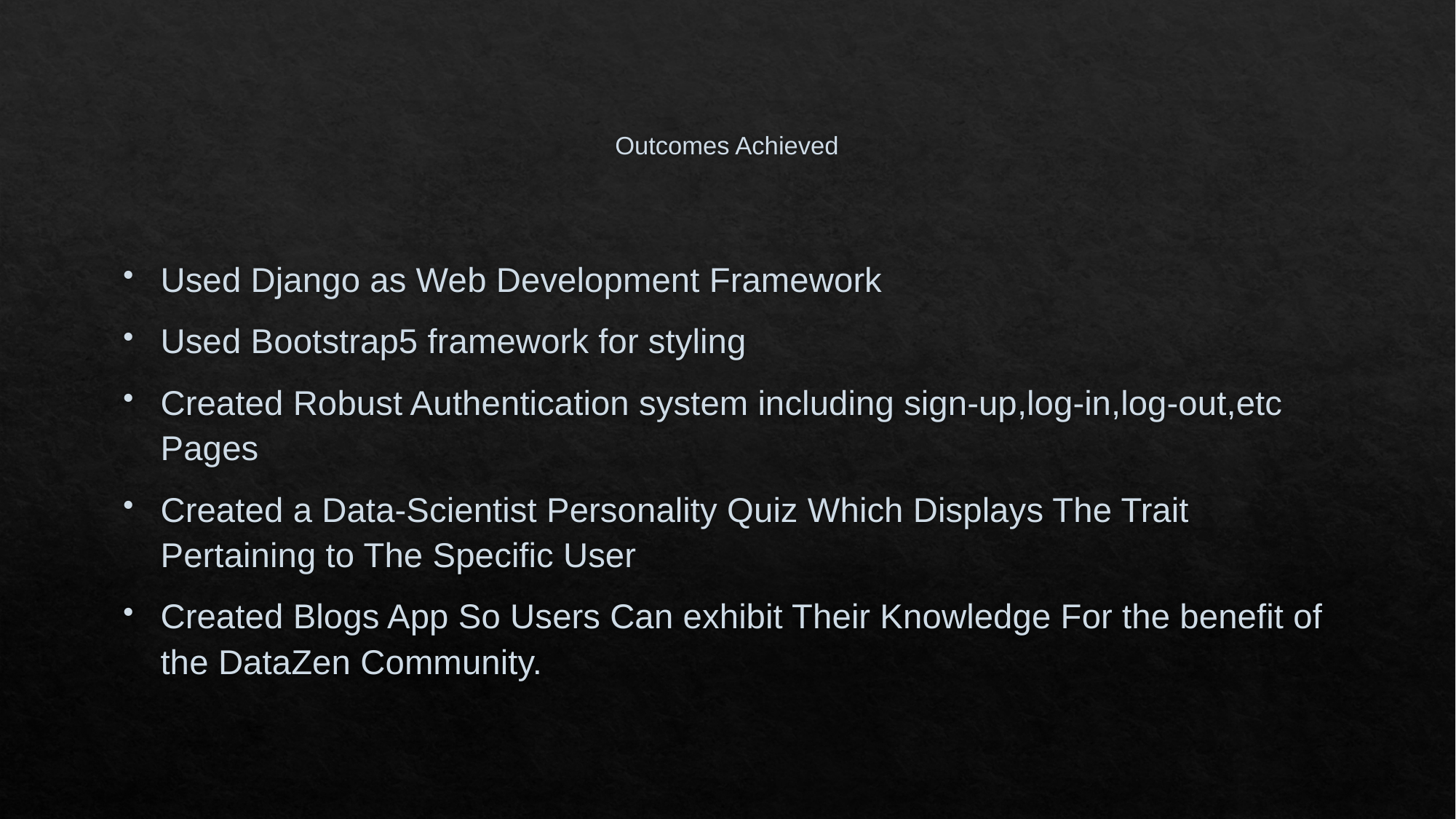

# Outcomes Achieved
Used Django as Web Development Framework
Used Bootstrap5 framework for styling
Created Robust Authentication system including sign-up,log-in,log-out,etc Pages
Created a Data-Scientist Personality Quiz Which Displays The Trait Pertaining to The Specific User
Created Blogs App So Users Can exhibit Their Knowledge For the benefit of the DataZen Community.